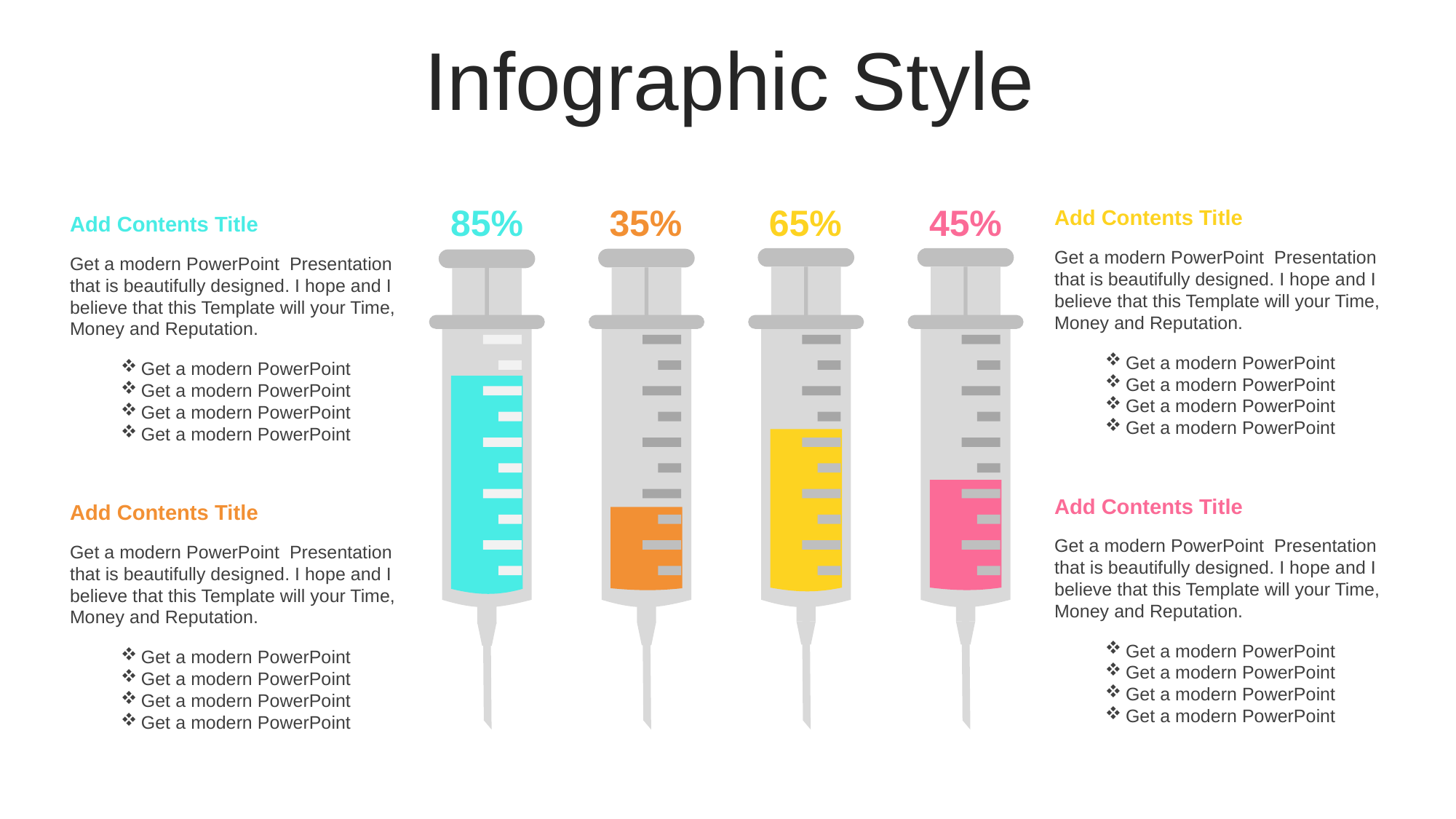

Infographic Style
85%
35%
65%
45%
Add Contents Title
Get a modern PowerPoint  Presentation that is beautifully designed. I hope and I believe that this Template will your Time, Money and Reputation.
Get a modern PowerPoint
Get a modern PowerPoint
Get a modern PowerPoint
Get a modern PowerPoint
Add Contents Title
Get a modern PowerPoint  Presentation that is beautifully designed. I hope and I believe that this Template will your Time, Money and Reputation.
Get a modern PowerPoint
Get a modern PowerPoint
Get a modern PowerPoint
Get a modern PowerPoint

Add Contents Title
Get a modern PowerPoint  Presentation that is beautifully designed. I hope and I believe that this Template will your Time, Money and Reputation.
Get a modern PowerPoint
Get a modern PowerPoint
Get a modern PowerPoint
Get a modern PowerPoint
Add Contents Title
Get a modern PowerPoint  Presentation that is beautifully designed. I hope and I believe that this Template will your Time, Money and Reputation.
Get a modern PowerPoint
Get a modern PowerPoint
Get a modern PowerPoint
Get a modern PowerPoint